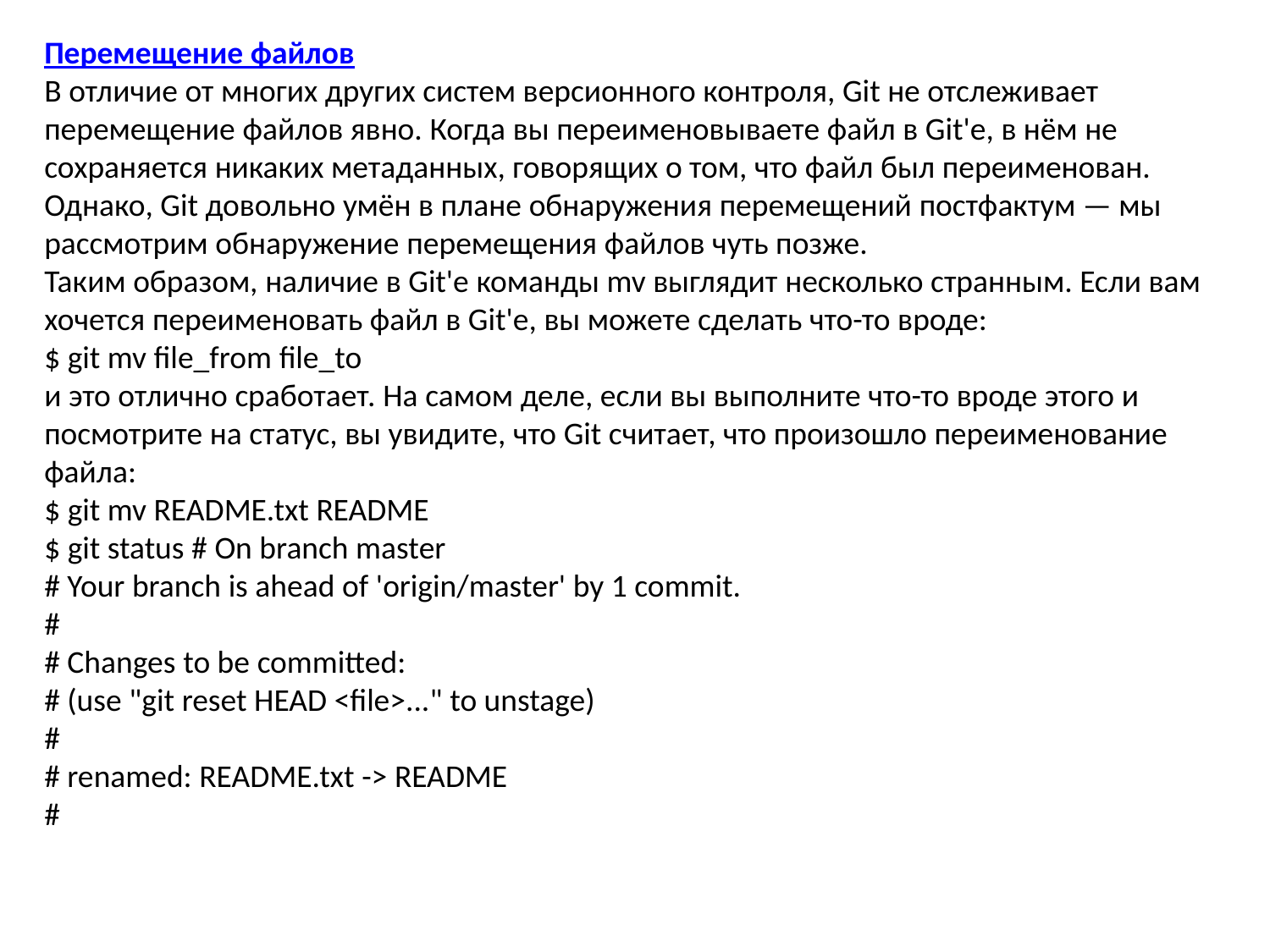

Перемещение файлов
В отличие от многих других систем версионного контроля, Git не отслеживает перемещение файлов явно. Когда вы переименовываете файл в Git'е, в нём не сохраняется никаких метаданных, говорящих о том, что файл был переименован. Однако, Git довольно умён в плане обнаружения перемещений постфактум — мы рассмотрим обнаружение перемещения файлов чуть позже.
Таким образом, наличие в Git'е команды mv выглядит несколько странным. Если вам хочется переименовать файл в Git'е, вы можете сделать что-то вроде:
$ git mv file_from file_to
и это отлично сработает. На самом деле, если вы выполните что-то вроде этого и посмотрите на статус, вы увидите, что Git считает, что произошло переименование файла:
$ git mv README.txt README
$ git status # On branch master
# Your branch is ahead of 'origin/master' by 1 commit.
#
# Changes to be committed:
# (use "git reset HEAD <file>..." to unstage)
#
# renamed: README.txt -> README
#